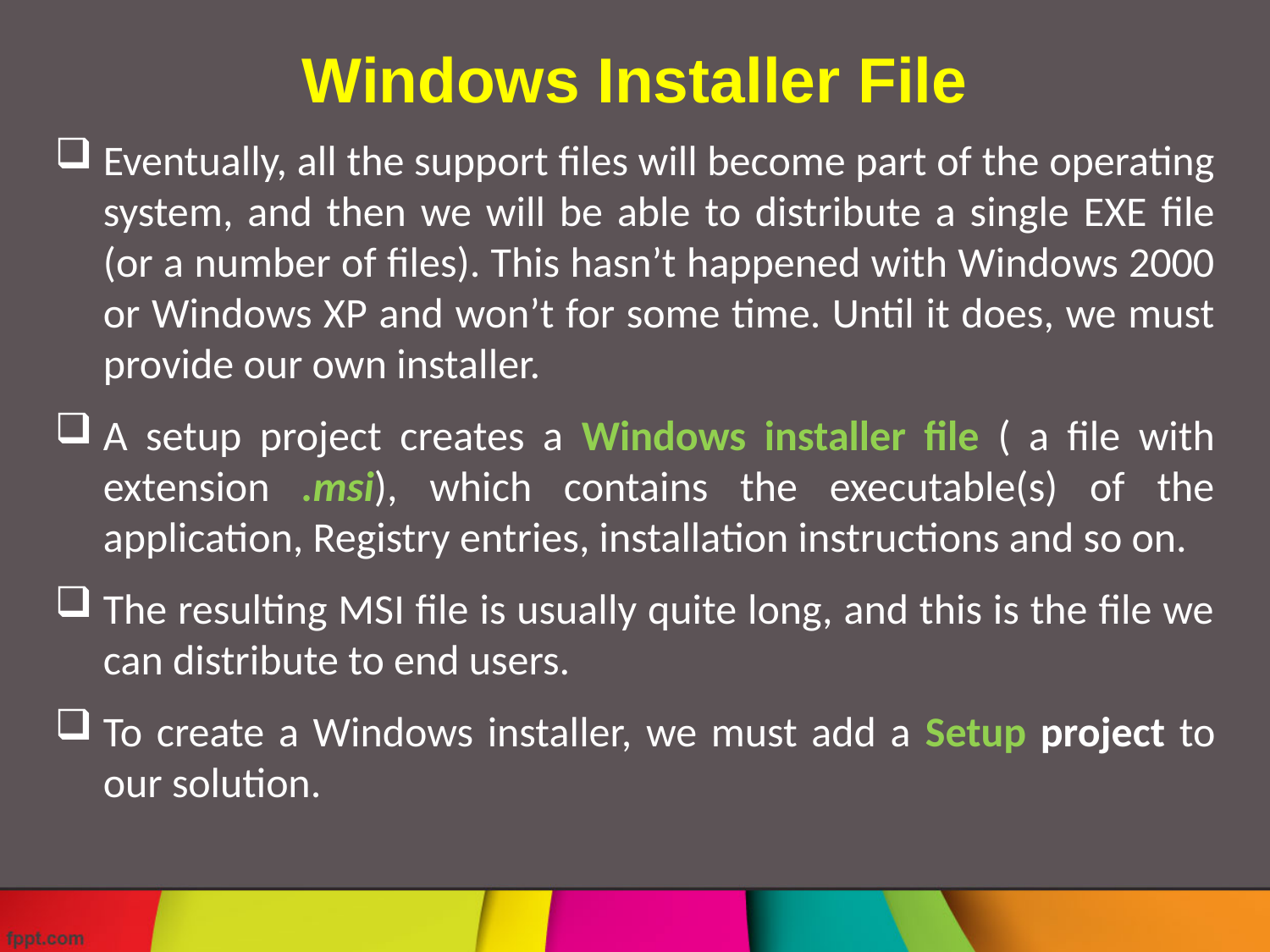

Windows Installer File
Eventually, all the support files will become part of the operating system, and then we will be able to distribute a single EXE file (or a number of files). This hasn’t happened with Windows 2000 or Windows XP and won’t for some time. Until it does, we must provide our own installer.
A setup project creates a Windows installer file ( a file with extension .msi), which contains the executable(s) of the application, Registry entries, installation instructions and so on.
The resulting MSI file is usually quite long, and this is the file we can distribute to end users.
To create a Windows installer, we must add a Setup project to our solution.